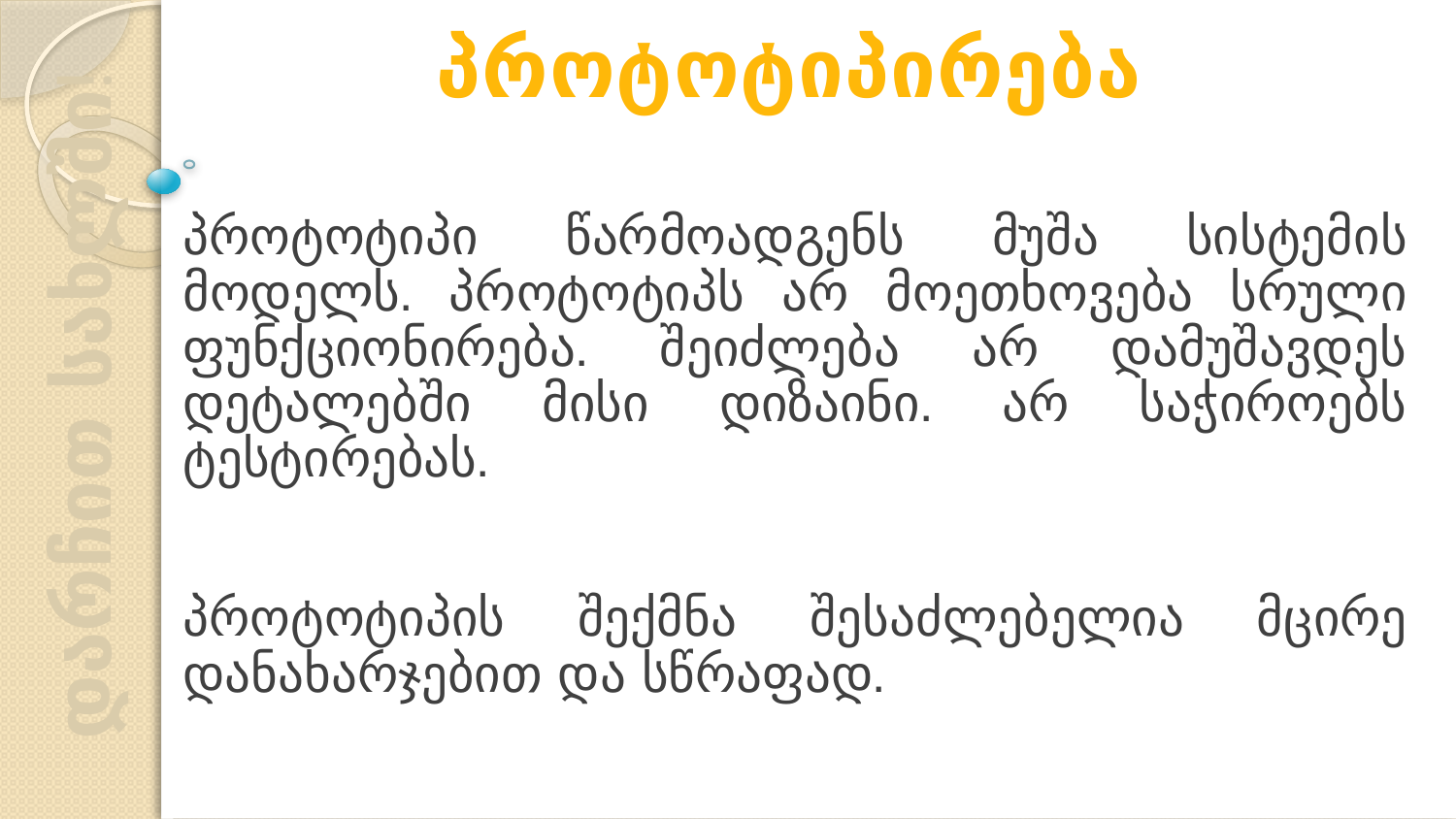

პროტოტიპირება
პროტოტიპი წარმოადგენს მუშა სისტემის მოდელს. პროტოტიპს არ მოეთხოვება სრული ფუნქციონირება. შეიძლება არ დამუშავდეს დეტალებში მისი დიზაინი. არ საჭიროებს ტესტირებას.

პროტოტიპის შექმნა შესაძლებელია მცირე დანახარჯებით და სწრაფად.
დარჩით სახლში!